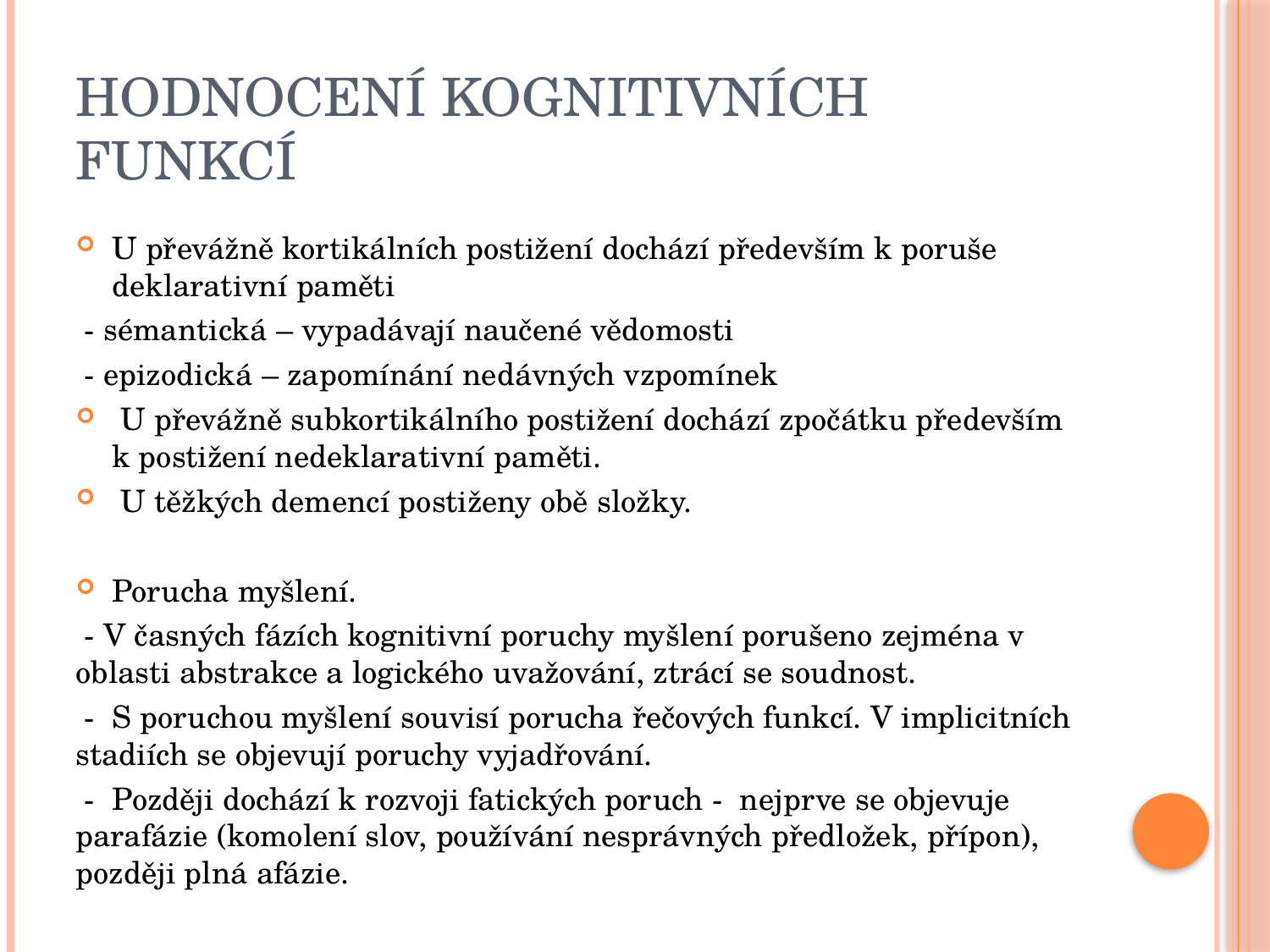

# Hodnocení kognitivních funkcí
U převážně kortikálních postižení dochází především k poruše deklarativní paměti
 - sémantická – vypadávají naučené vědomosti
 - epizodická – zapomínání nedávných vzpomínek
 U převážně subkortikálního postižení dochází zpočátku především k postižení nedeklarativní paměti.
 U těžkých demencí postiženy obě složky.

Porucha myšlení.
 - V časných fázích kognitivní poruchy myšlení porušeno zejména v oblasti abstrakce a logického uvažování, ztrácí se soudnost.
 -  S poruchou myšlení souvisí porucha řečových funkcí. V implicitních stadiích se objevují poruchy vyjadřování.
 -  Později dochází k rozvoji fatických poruch -  nejprve se objevuje parafázie (komolení slov, používání nesprávných předložek, přípon), později plná afázie.